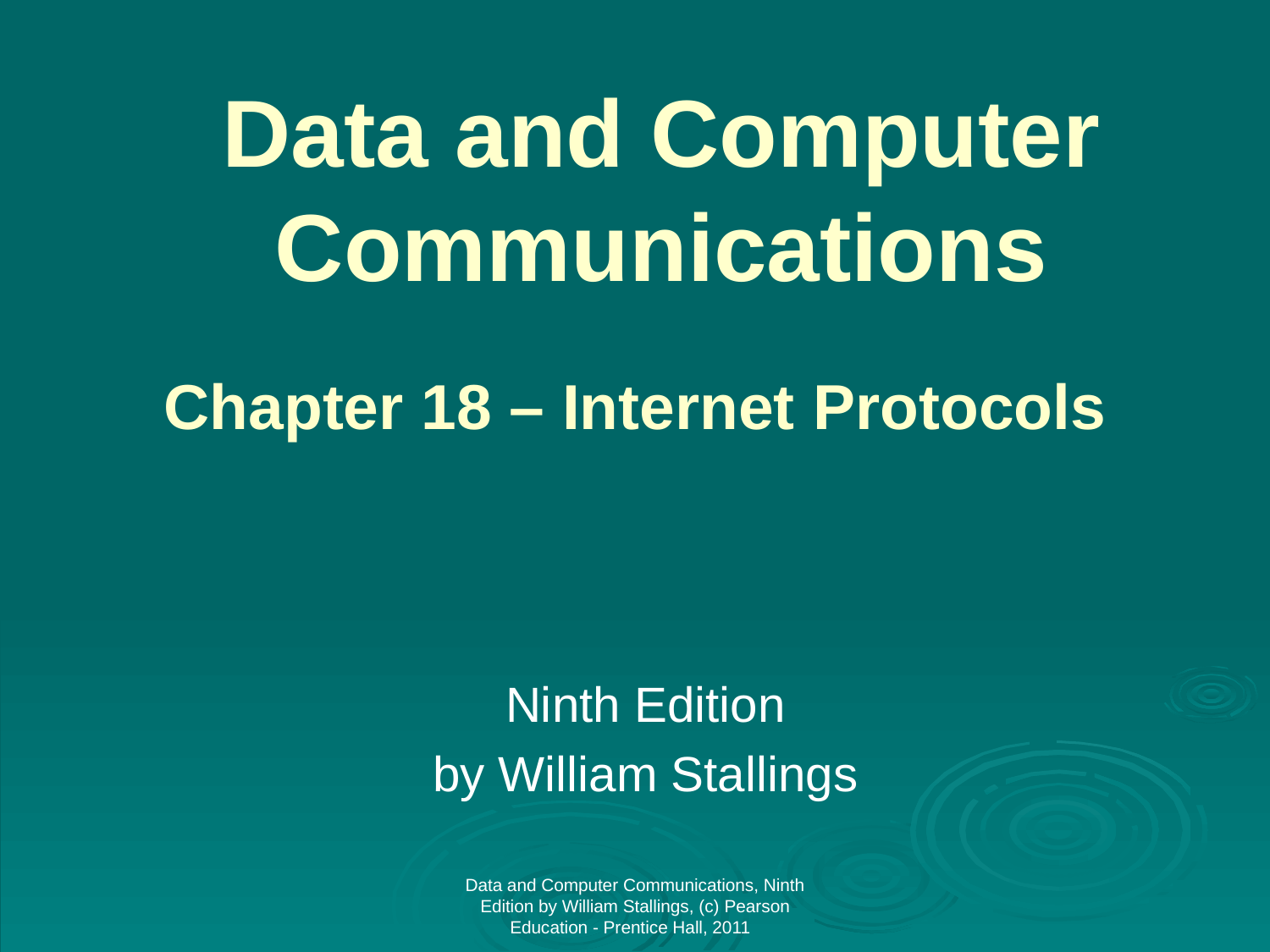

# Data and Computer Communications
Chapter 18 – Internet Protocols
Ninth Edition
by William Stallings

Data and Computer Communications, Ninth Edition by William Stallings, (c) Pearson Education - Prentice Hall, 2011